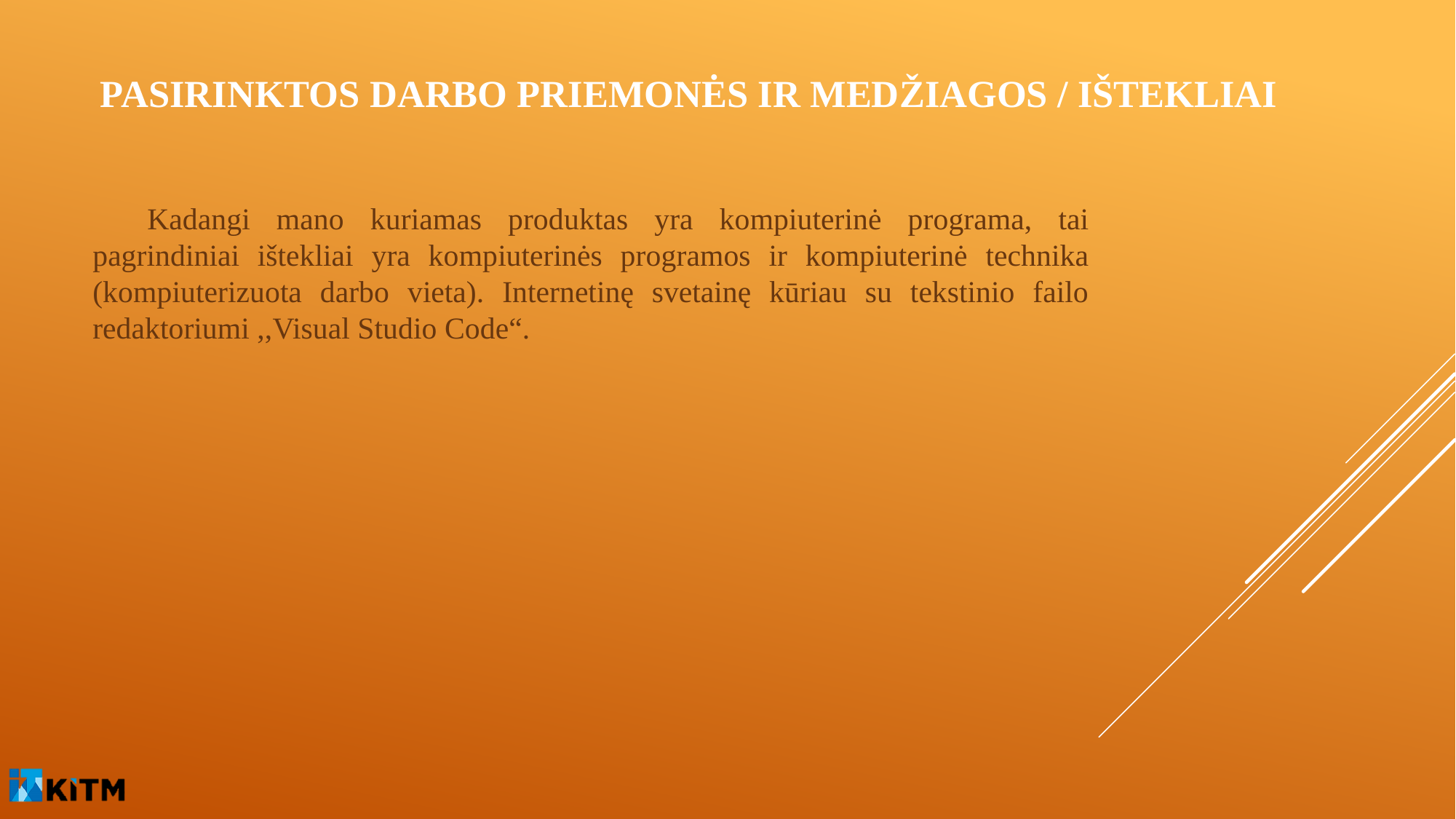

# Pasirinktos darbo priemonės ir medžiagos / ištekliai
Kadangi mano kuriamas produktas yra kompiuterinė programa, tai pagrindiniai ištekliai yra kompiuterinės programos ir kompiuterinė technika (kompiuterizuota darbo vieta). Internetinę svetainę kūriau su tekstinio failo redaktoriumi ,,Visual Studio Code“.